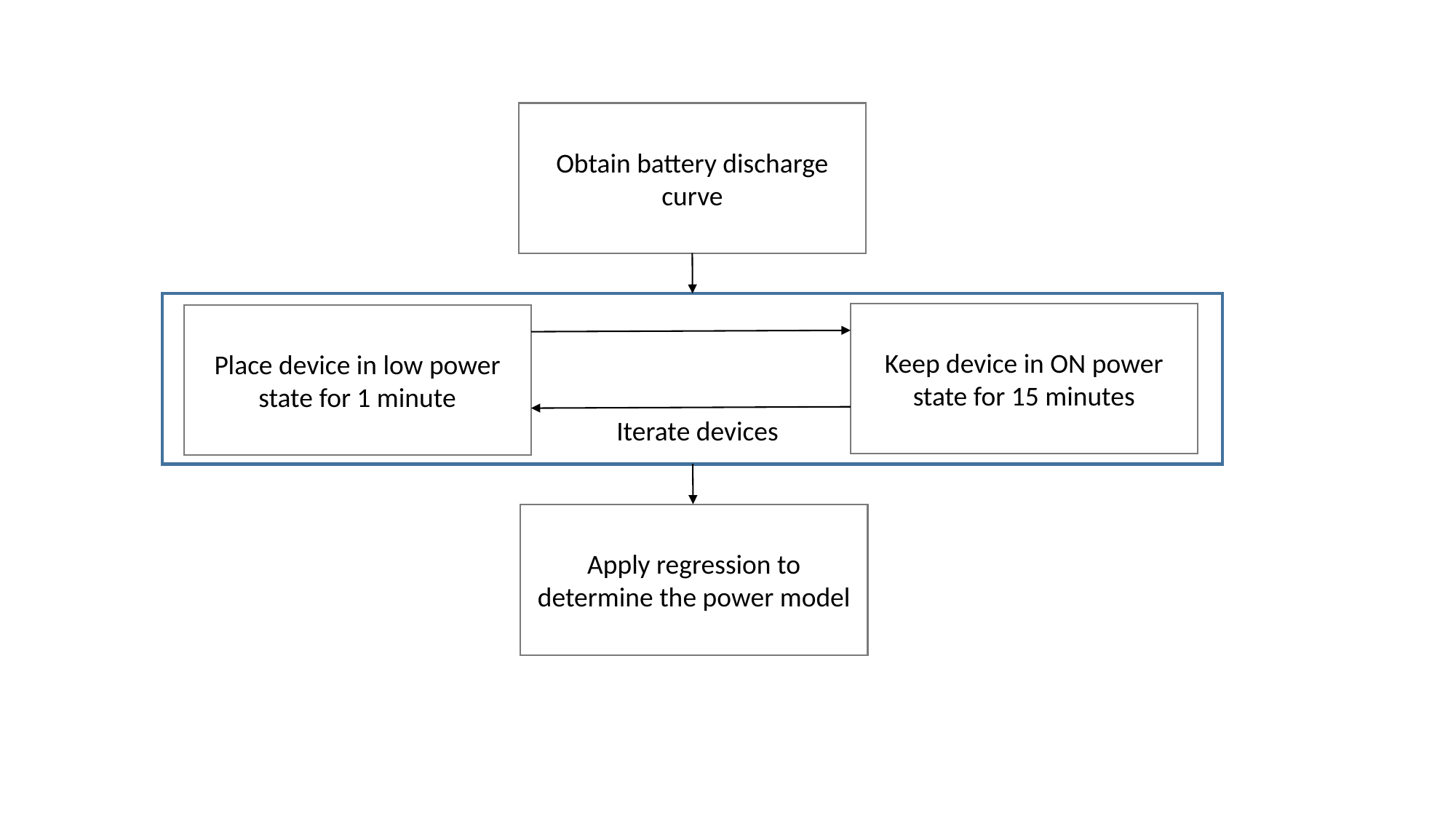

Obtain battery discharge curve

Keep device in ON power state for 15 minutes
Place device in low power state for 1 minute
Iterate devices
Apply regression to determine the power model